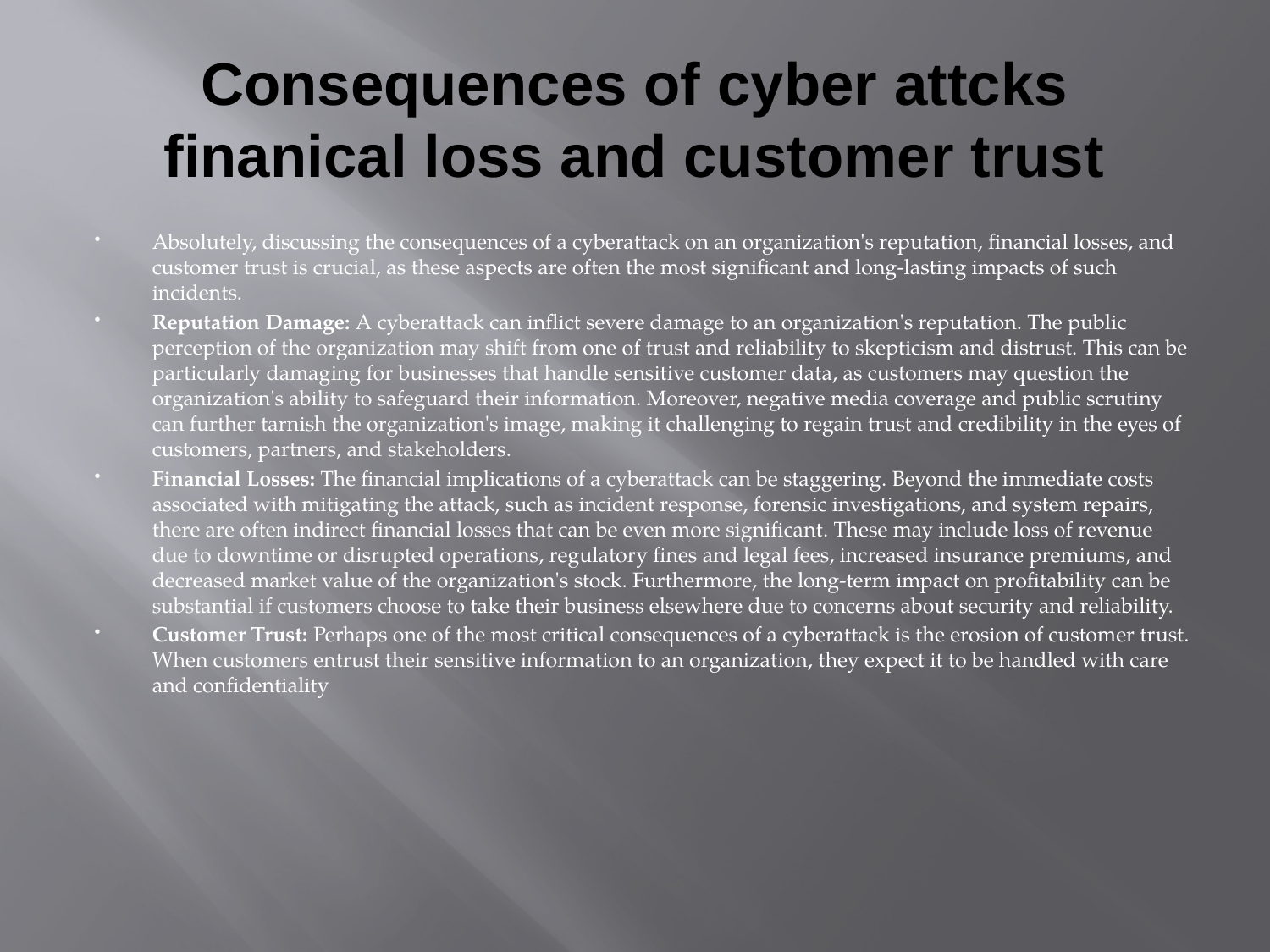

# Consequences of cyber attcks finanical loss and customer trust
Absolutely, discussing the consequences of a cyberattack on an organization's reputation, financial losses, and customer trust is crucial, as these aspects are often the most significant and long-lasting impacts of such incidents.
Reputation Damage: A cyberattack can inflict severe damage to an organization's reputation. The public perception of the organization may shift from one of trust and reliability to skepticism and distrust. This can be particularly damaging for businesses that handle sensitive customer data, as customers may question the organization's ability to safeguard their information. Moreover, negative media coverage and public scrutiny can further tarnish the organization's image, making it challenging to regain trust and credibility in the eyes of customers, partners, and stakeholders.
Financial Losses: The financial implications of a cyberattack can be staggering. Beyond the immediate costs associated with mitigating the attack, such as incident response, forensic investigations, and system repairs, there are often indirect financial losses that can be even more significant. These may include loss of revenue due to downtime or disrupted operations, regulatory fines and legal fees, increased insurance premiums, and decreased market value of the organization's stock. Furthermore, the long-term impact on profitability can be substantial if customers choose to take their business elsewhere due to concerns about security and reliability.
Customer Trust: Perhaps one of the most critical consequences of a cyberattack is the erosion of customer trust. When customers entrust their sensitive information to an organization, they expect it to be handled with care and confidentiality